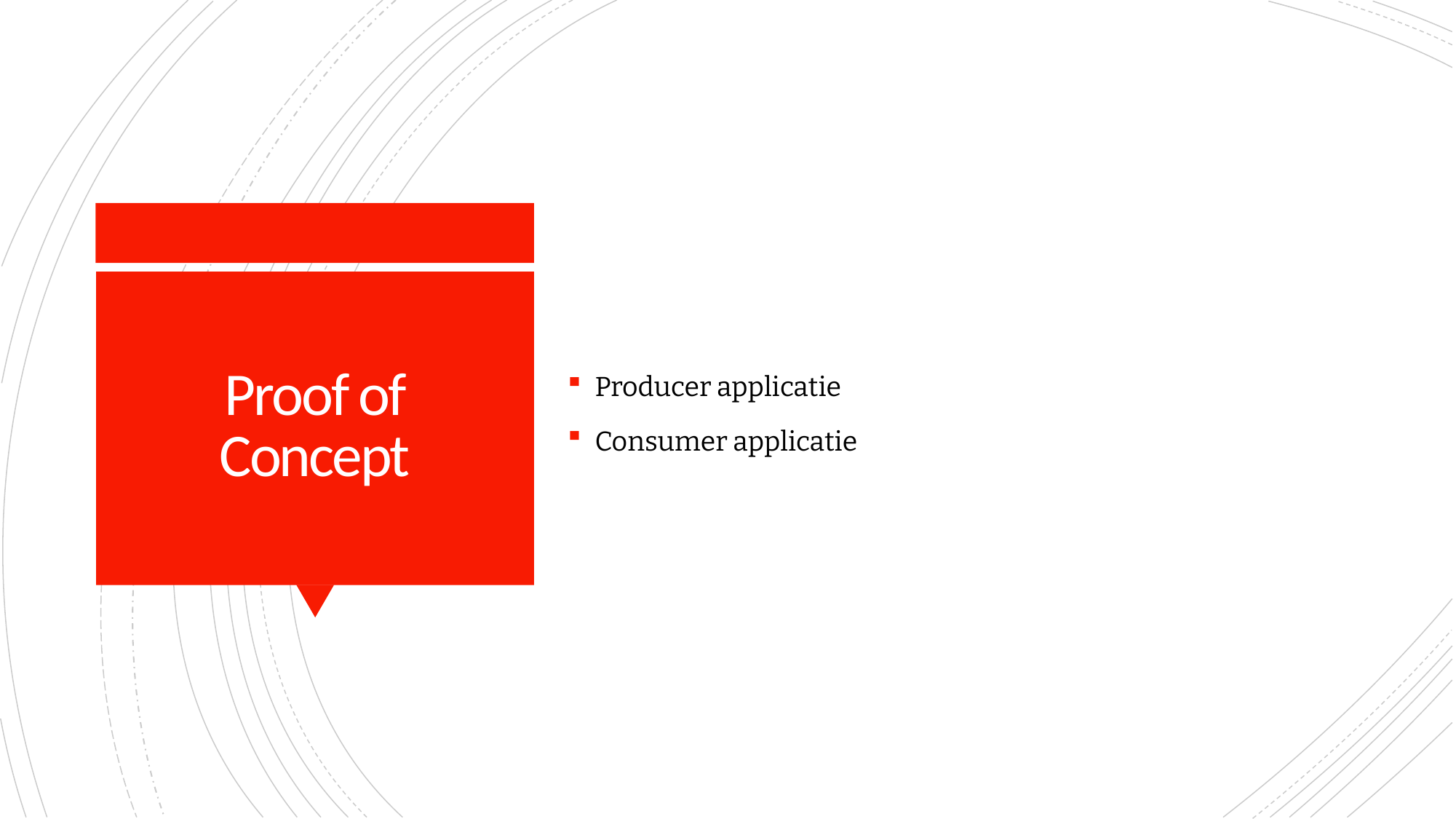

Producer applicatie
Consumer applicatie
# Proof of Concept